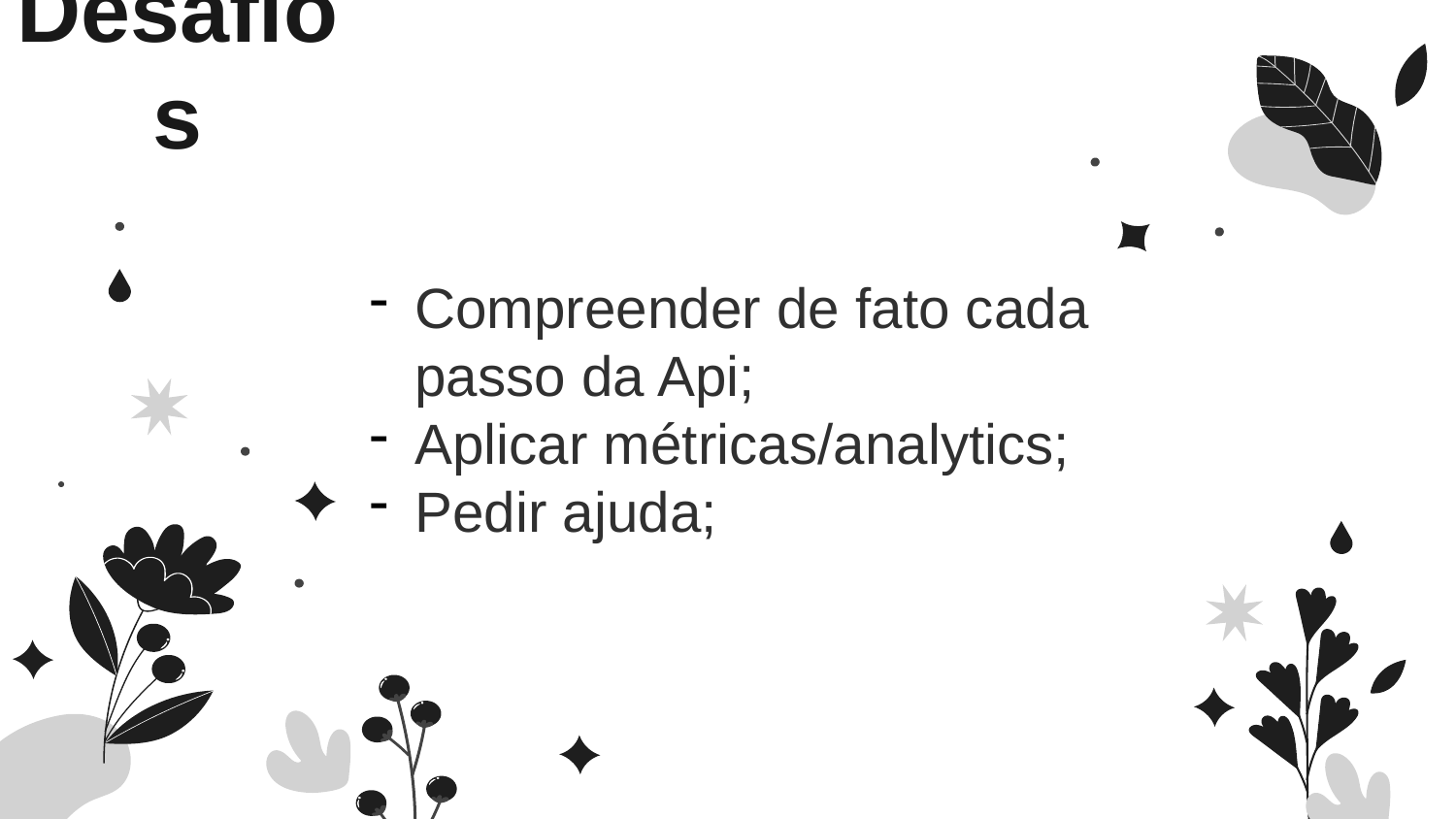

# Desafios

Compreender de fato cada passo da Api;
Aplicar métricas/analytics;
Pedir ajuda;